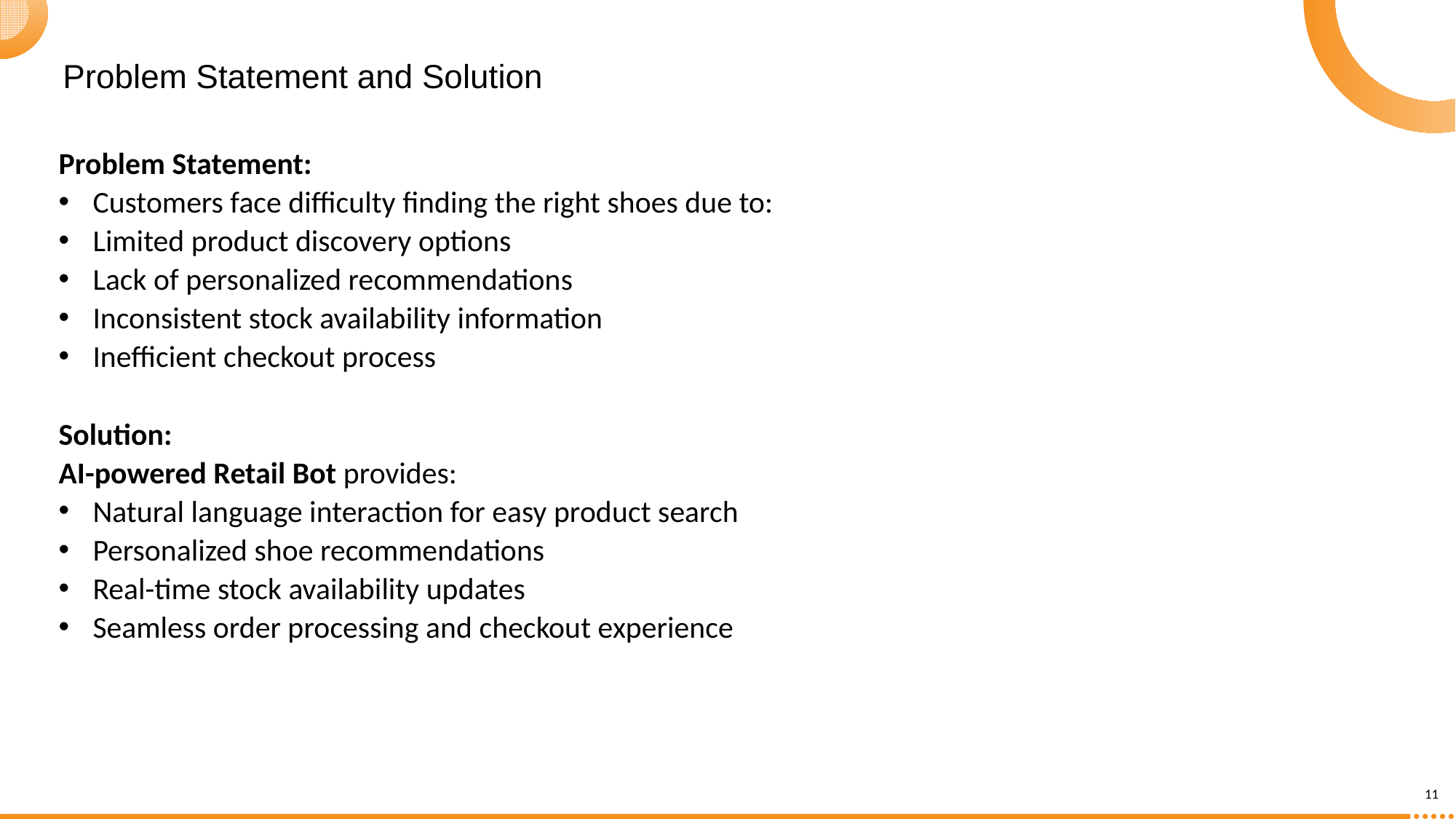

Problem Statement and Solution
Problem Statement:
Customers face difficulty finding the right shoes due to:
Limited product discovery options
Lack of personalized recommendations
Inconsistent stock availability information
Inefficient checkout process

Solution:
AI-powered Retail Bot provides:
Natural language interaction for easy product search
Personalized shoe recommendations
Real-time stock availability updates
Seamless order processing and checkout experience